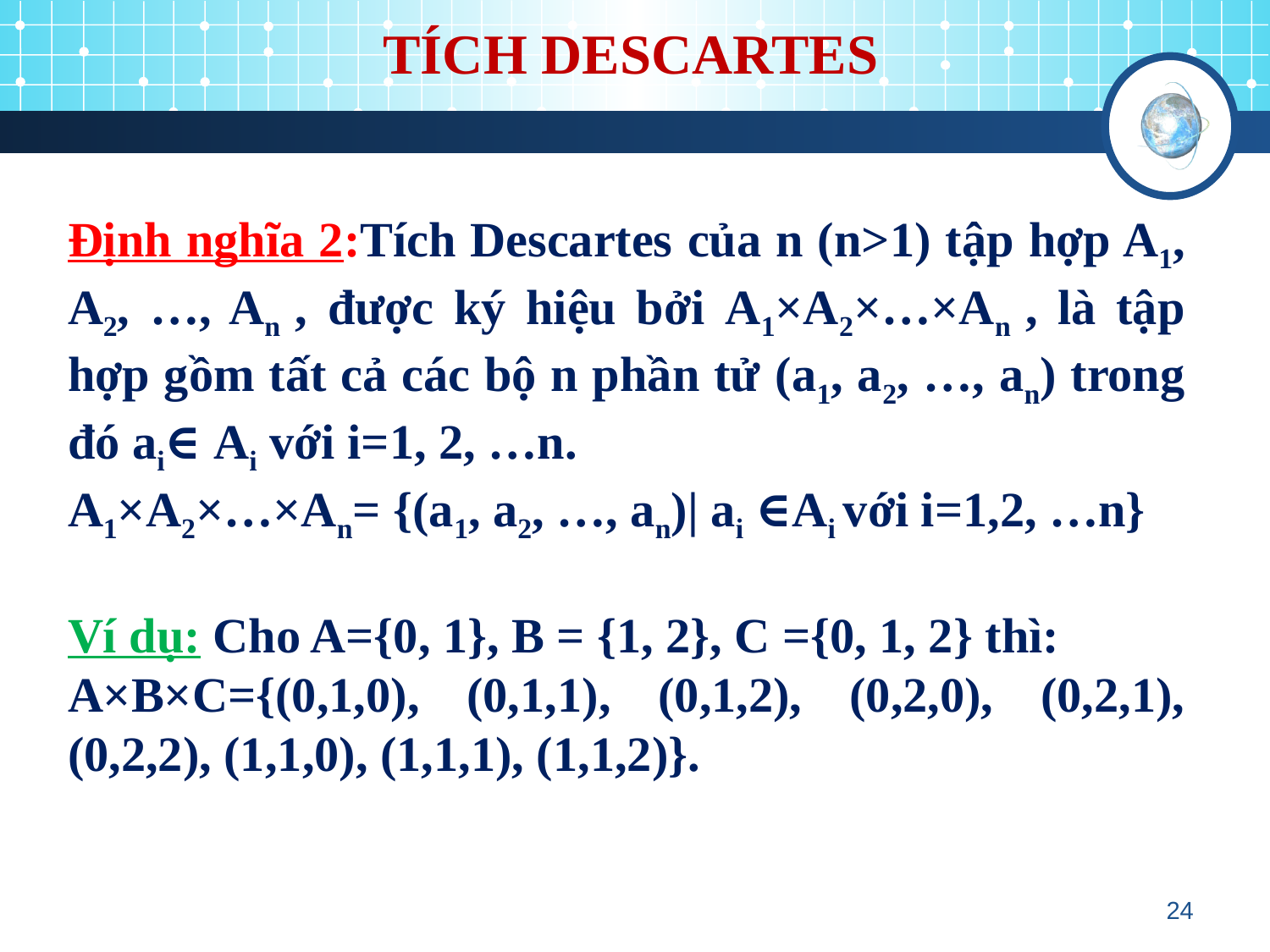

# TÍCH DESCARTES
Định nghĩa 2:Tích Descartes của n (n>1) tập hợp A1, A2, …, An , được ký hiệu bởi A1×A2×…×An , là tập hợp gồm tất cả các bộ n phần tử (a1, a2, …, an) trong đó ai∈ Ai với i=1, 2, …n.
A1×A2×…×An= {(a1, a2, …, an)| ai ∈Ai với i=1,2, …n}

Ví dụ: Cho A={0, 1}, B = {1, 2}, C ={0, 1, 2} thì:
A×B×C={(0,1,0), (0,1,1), (0,1,2), (0,2,0), (0,2,1), (0,2,2), (1,1,0), (1,1,1), (1,1,2)}.

24